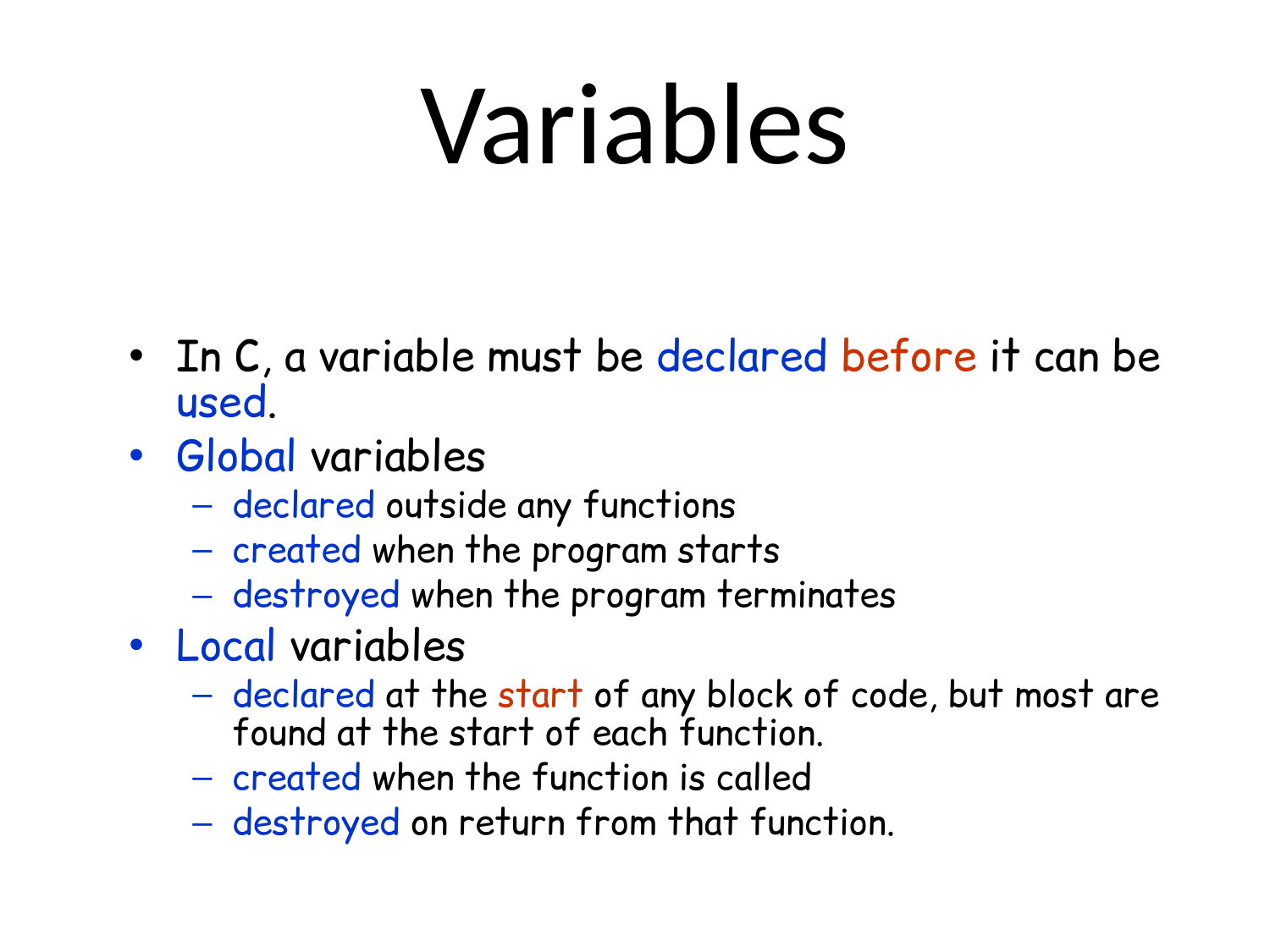

# Variables
In C, a variable must be declared before it can be used.
Global variables
declared outside any functions
created when the program starts
destroyed when the program terminates
Local variables
declared at the start of any block of code, but most are found at the start of each function.
created when the function is called
destroyed on return from that function.